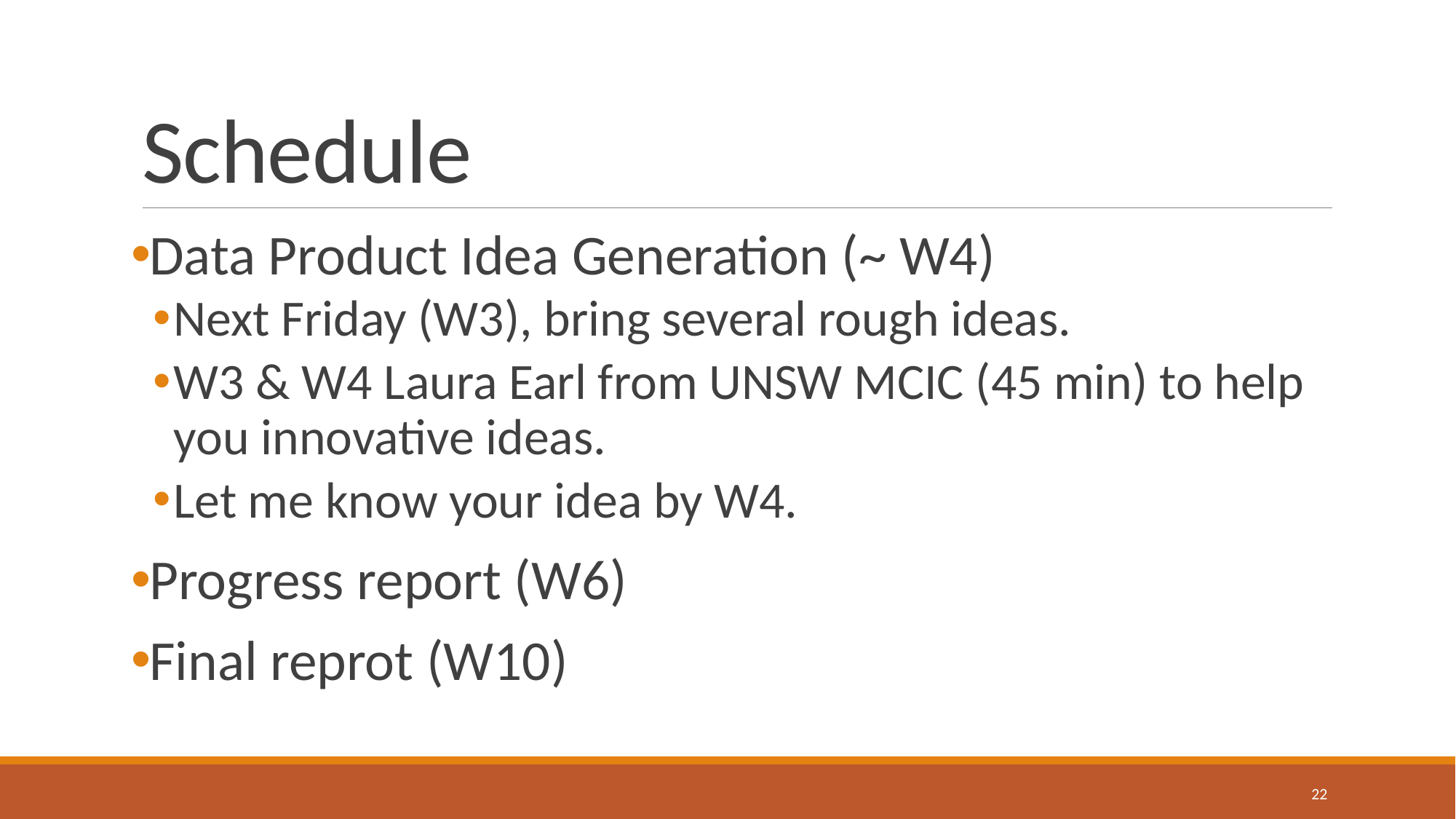

# Schedule
Data Product Idea Generation (~ W4)
Next Friday (W3), bring several rough ideas.
W3 & W4 Laura Earl from UNSW MCIC (45 min) to help you innovative ideas.
Let me know your idea by W4.
Progress report (W6)
Final reprot (W10)

22